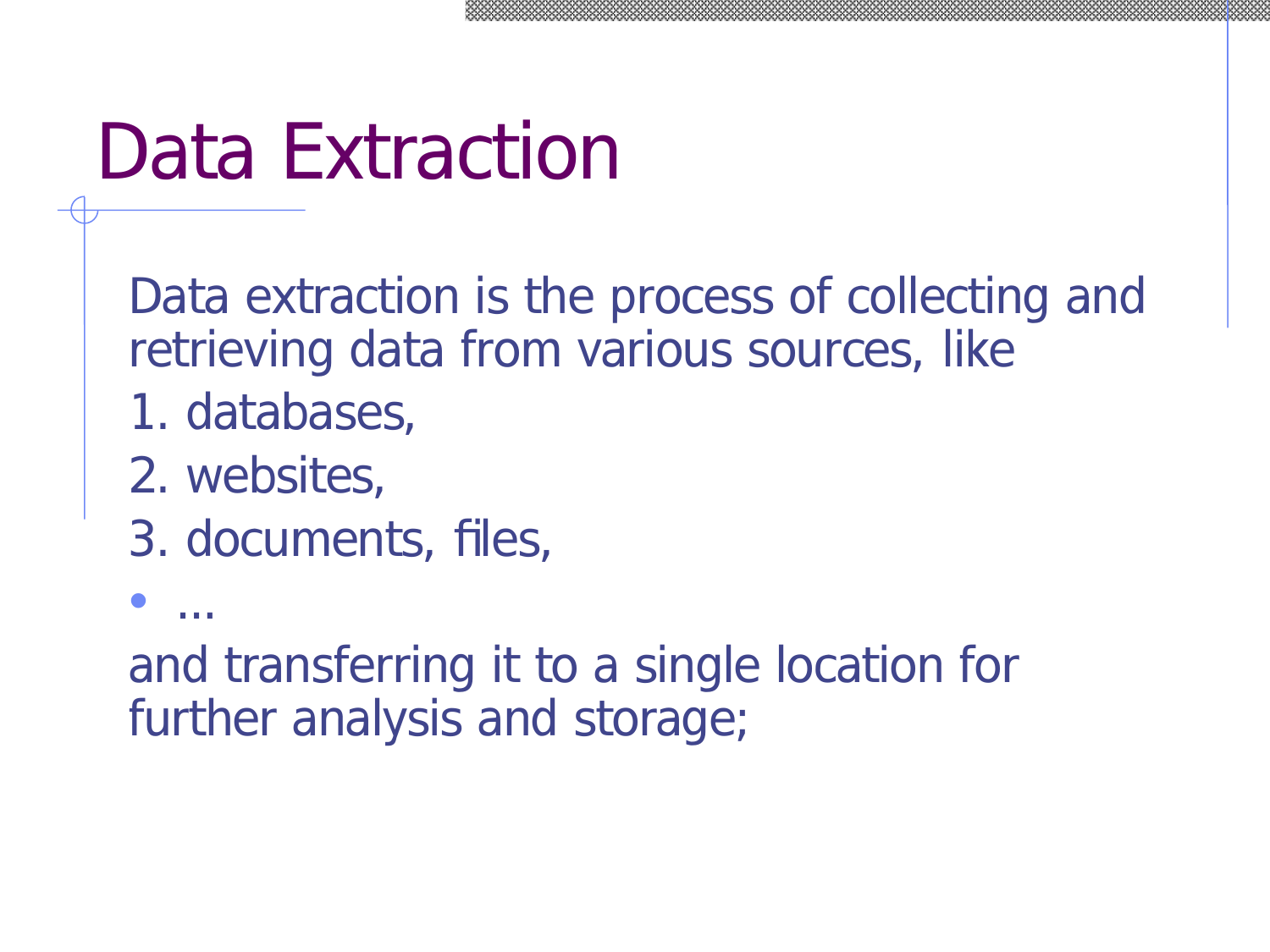

# Data Extraction
Data extraction is the process of collecting and retrieving data from various sources, like
1. databases,
2. websites,
3. documents, files,
…
and transferring it to a single location for further analysis and storage;